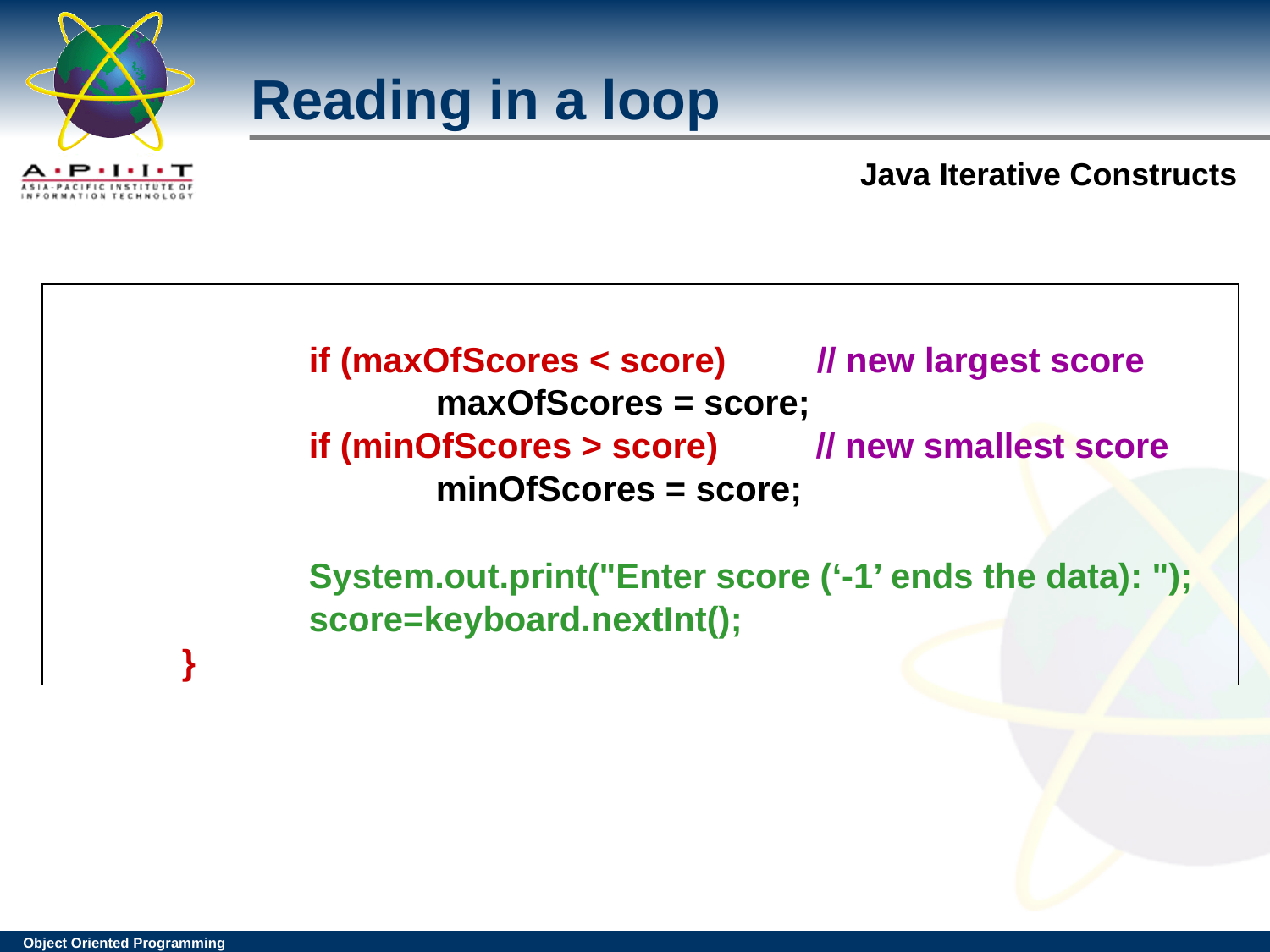

Reading in a loop

      		if (maxOfScores < score)        	// new largest score
       			maxOfScores = score;
      		if (minOfScores > score)          // new smallest score
        			minOfScores = score;

		System.out.print("Enter score (‘-1’ ends the data): ");
      		score=keyboard.nextInt();
        	}